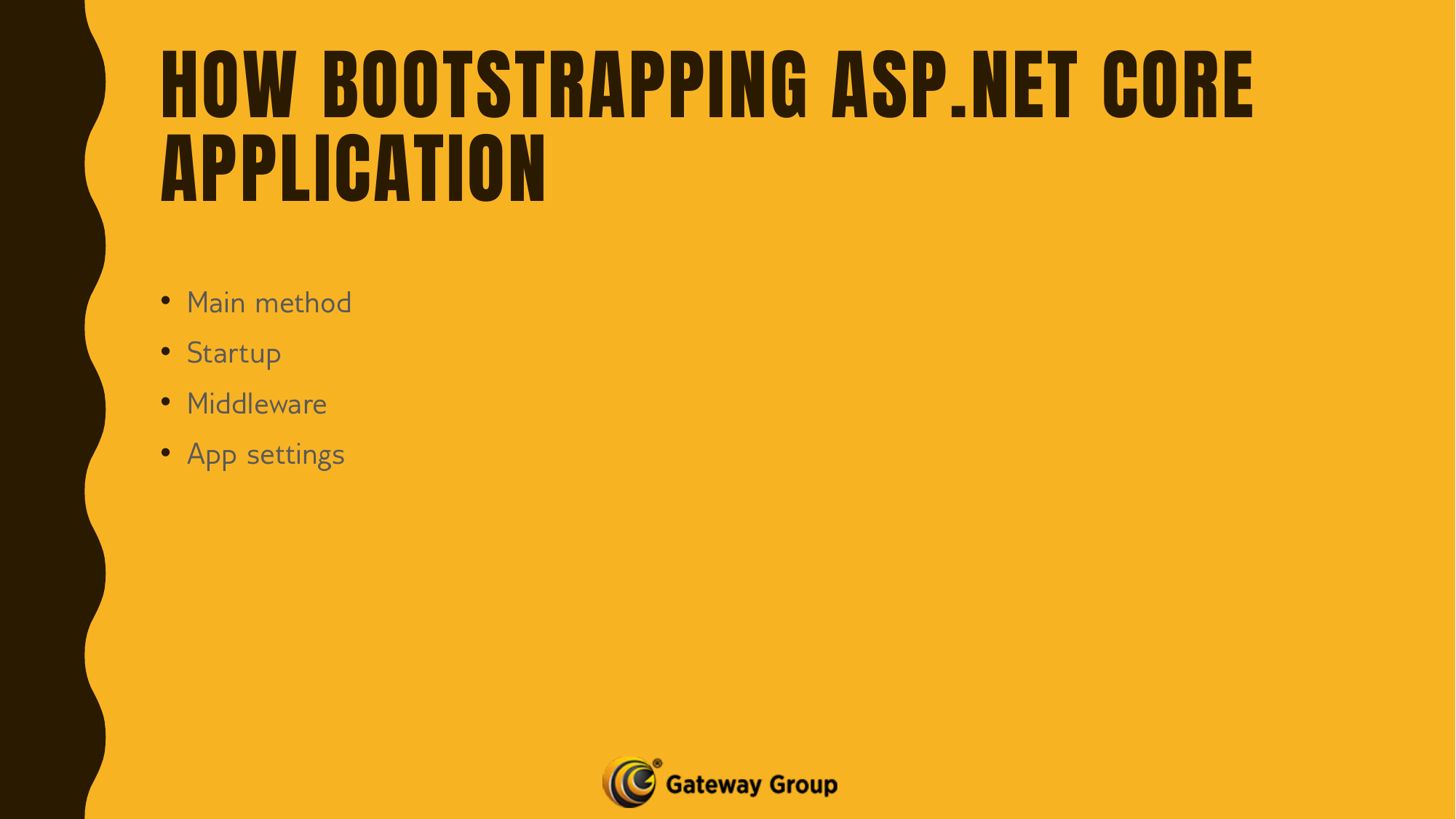

# How Bootstrapping asp.net core application
Main method
Startup
Middleware
App settings